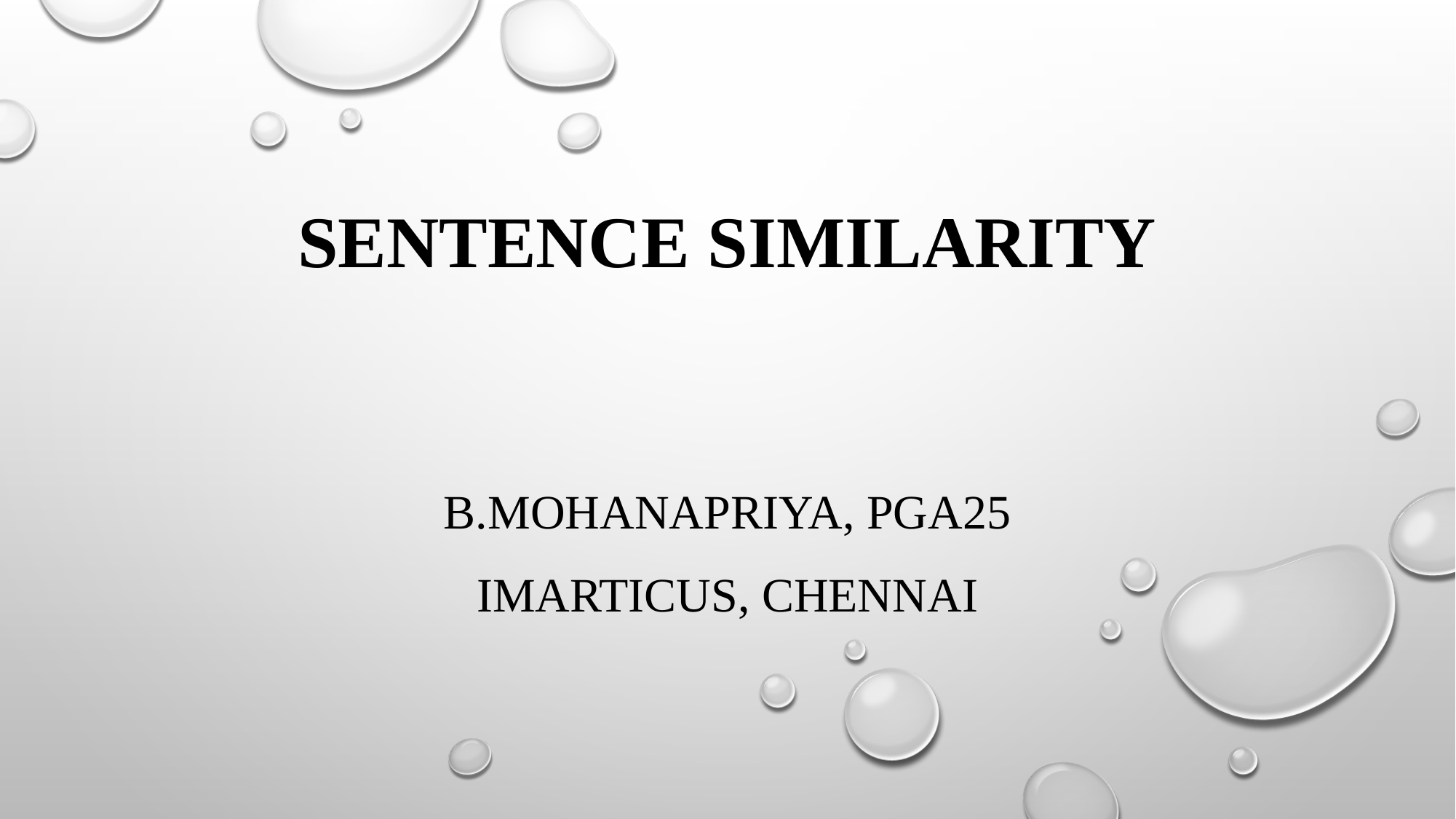

# SENTENCE SIMILARITY
b.mohanapriya, pga25
Imarticus, chennai